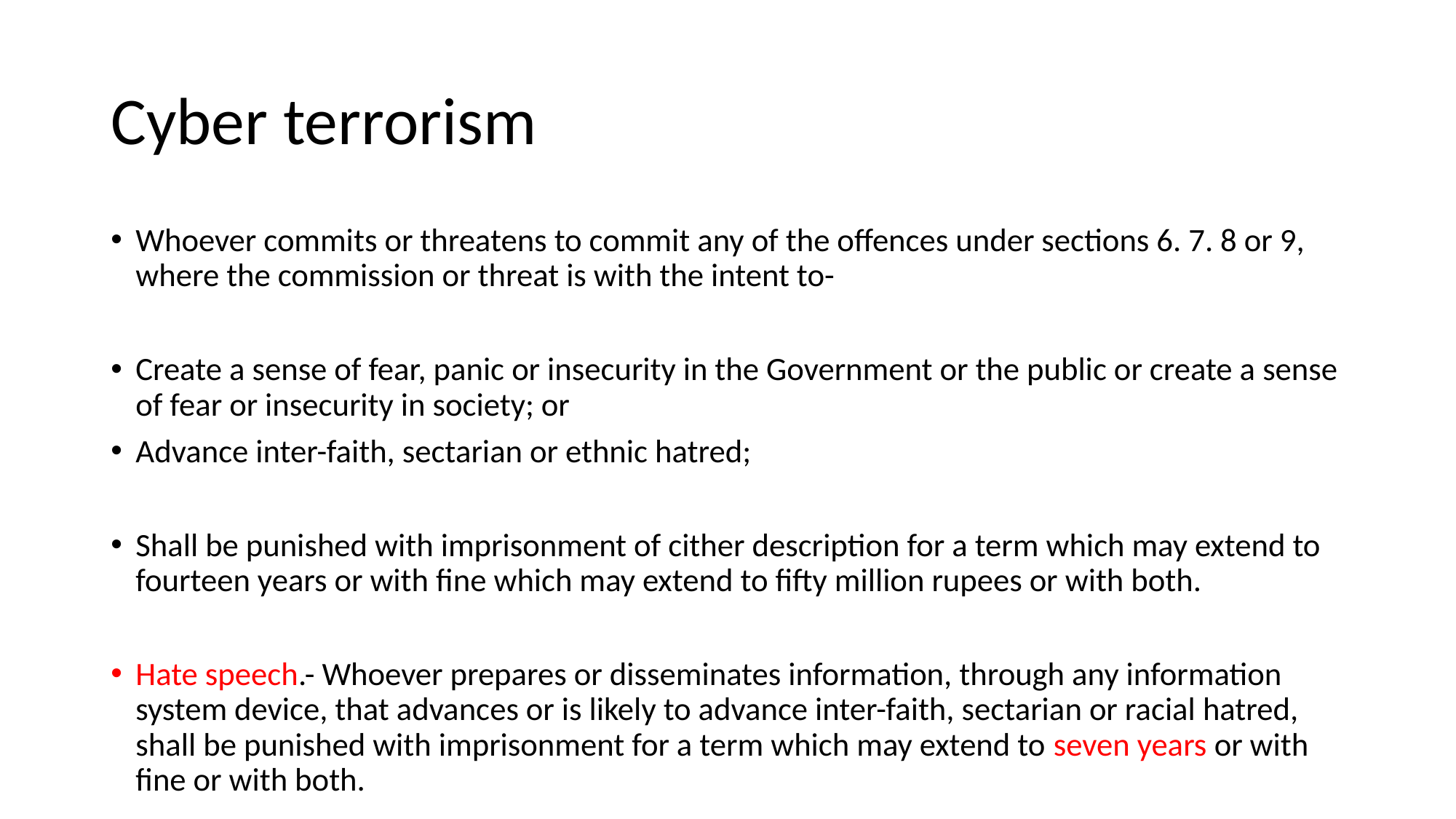

# Cyber terrorism
Whoever commits or threatens to commit any of the offences under sections 6. 7. 8 or 9, where the commission or threat is with the intent to-

Create a sense of fear, panic or insecurity in the Government or the public or create a sense of fear or insecurity in society; or
Advance inter-faith, sectarian or ethnic hatred;

Shall be punished with imprisonment of cither description for a term which may extend to fourteen years or with fine which may extend to fifty million rupees or with both.

Hate speech.- Whoever prepares or disseminates information, through any information system device, that advances or is likely to advance inter-faith, sectarian or racial hatred, shall be punished with imprisonment for a term which may extend to seven years or with fine or with both.